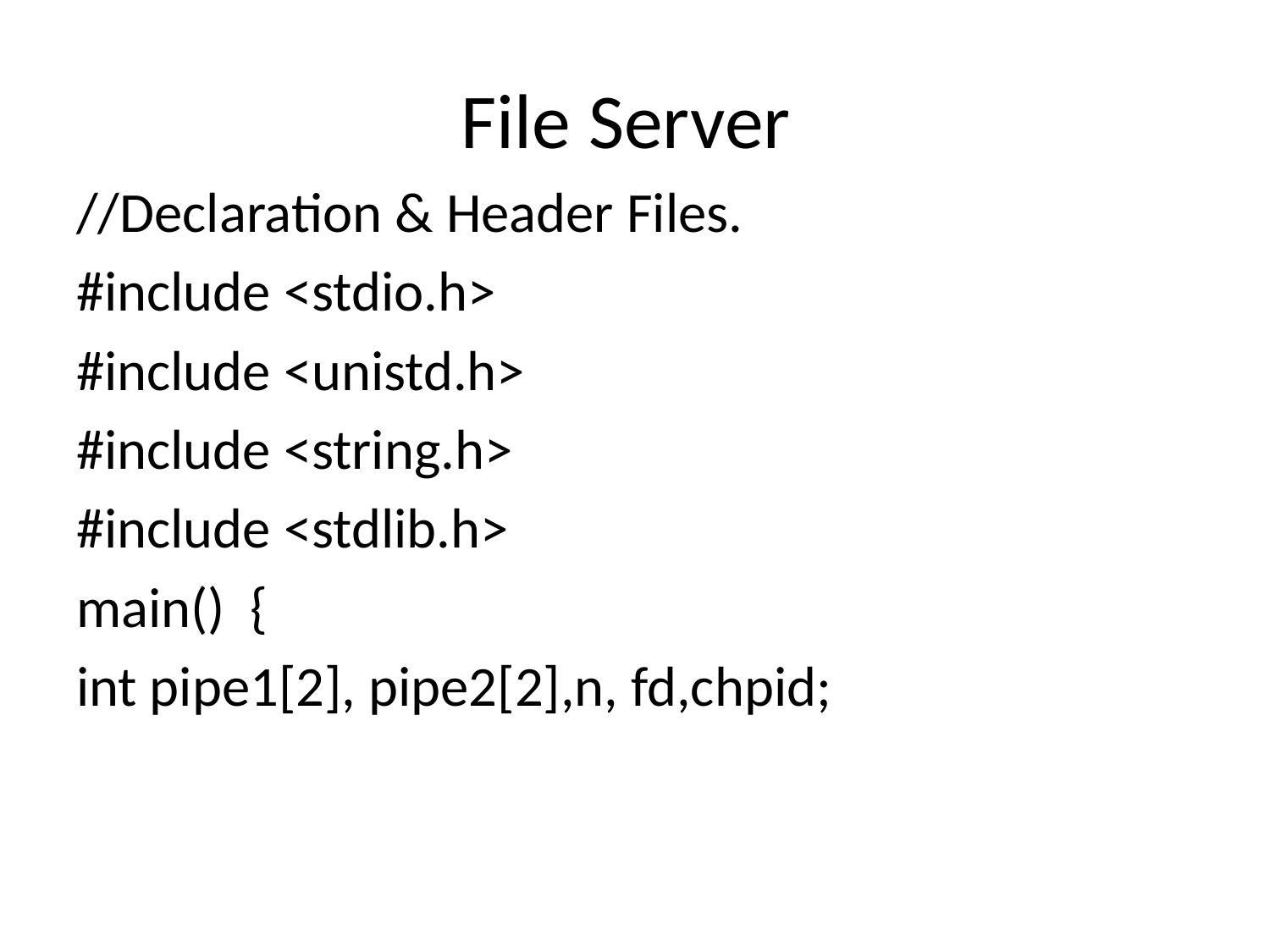

# File Server
//Declaration & Header Files.
#include <stdio.h>
#include <unistd.h>
#include <string.h>
#include <stdlib.h>
main()  {
int pipe1[2], pipe2[2],n, fd,chpid;